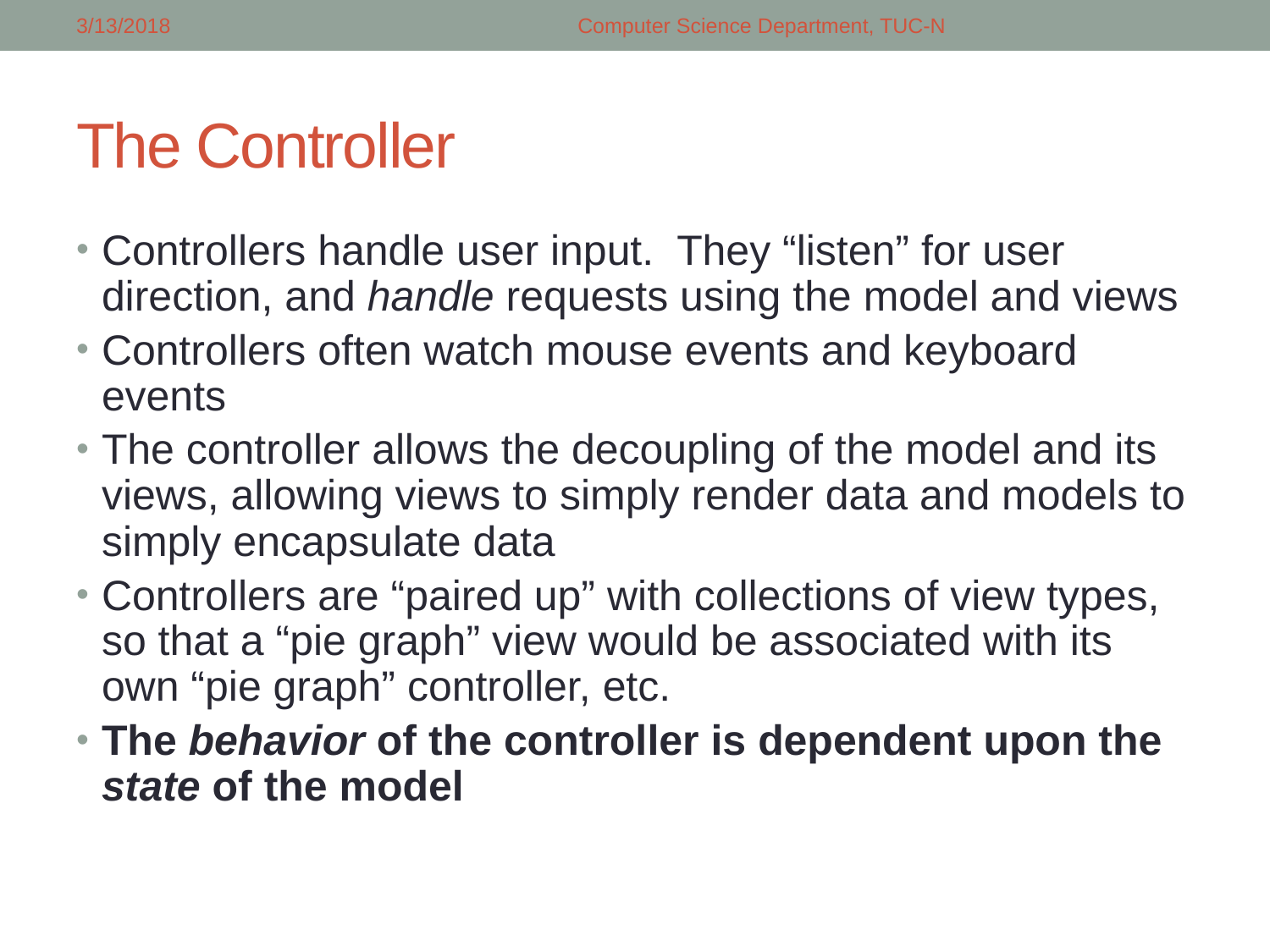

3/13/2018
Computer Science Department, TUC-N
# The Controller
Controllers handle user input.  They “listen” for user direction, and handle requests using the model and views
Controllers often watch mouse events and keyboard events
The controller allows the decoupling of the model and its views, allowing views to simply render data and models to simply encapsulate data
Controllers are “paired up” with collections of view types, so that a “pie graph” view would be associated with its own “pie graph” controller, etc.
The behavior of the controller is dependent upon the state of the model